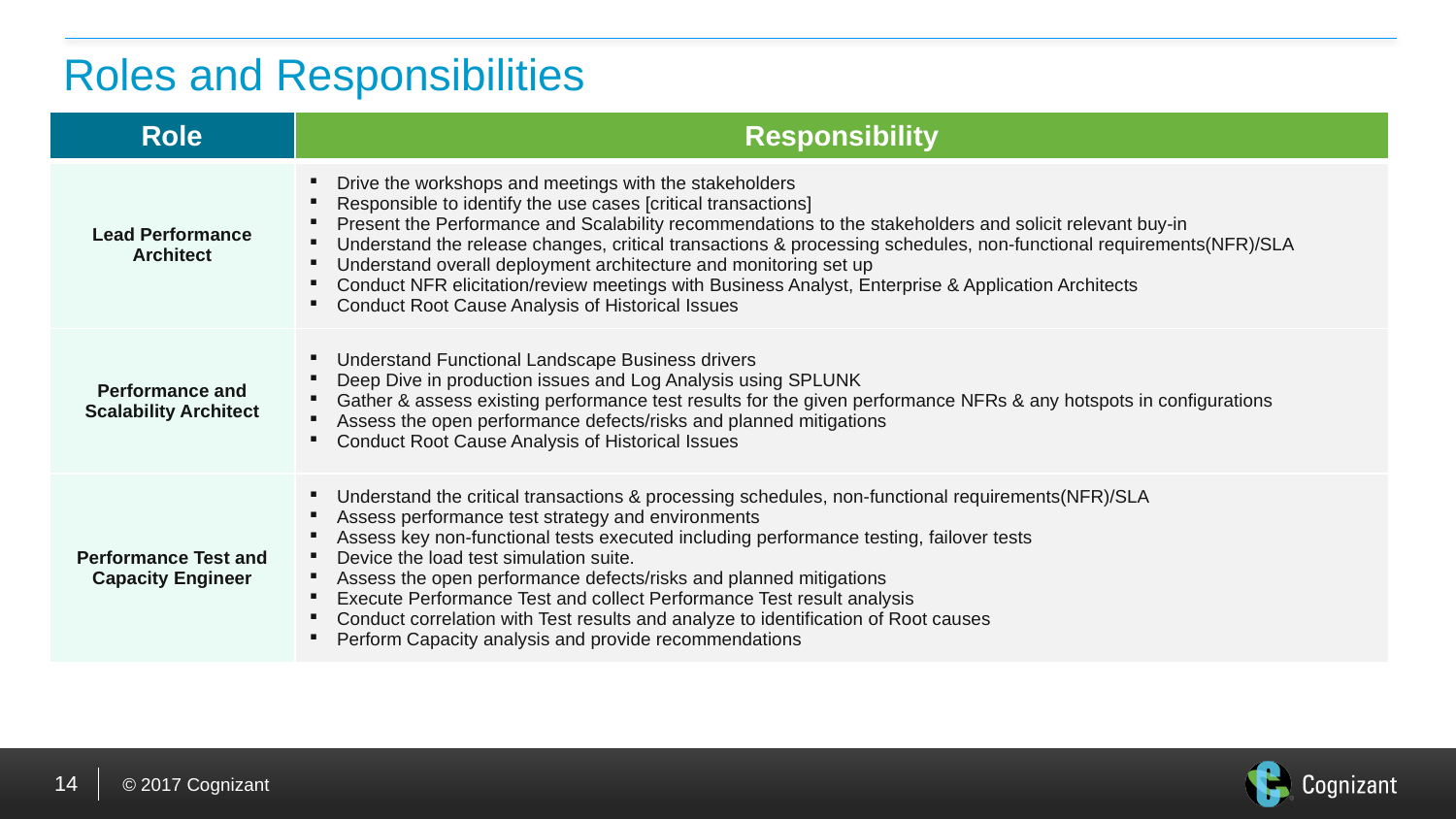

# Roles and Responsibilities
| Role | Responsibility |
| --- | --- |
| Lead Performance Architect | Drive the workshops and meetings with the stakeholders Responsible to identify the use cases [critical transactions] Present the Performance and Scalability recommendations to the stakeholders and solicit relevant buy-in Understand the release changes, critical transactions & processing schedules, non-functional requirements(NFR)/SLA Understand overall deployment architecture and monitoring set up Conduct NFR elicitation/review meetings with Business Analyst, Enterprise & Application Architects Conduct Root Cause Analysis of Historical Issues |
| Performance and Scalability Architect | Understand Functional Landscape Business drivers Deep Dive in production issues and Log Analysis using SPLUNK Gather & assess existing performance test results for the given performance NFRs & any hotspots in configurations Assess the open performance defects/risks and planned mitigations Conduct Root Cause Analysis of Historical Issues |
| Performance Test and Capacity Engineer | Understand the critical transactions & processing schedules, non-functional requirements(NFR)/SLA Assess performance test strategy and environments Assess key non-functional tests executed including performance testing, failover tests Device the load test simulation suite. Assess the open performance defects/risks and planned mitigations Execute Performance Test and collect Performance Test result analysis Conduct correlation with Test results and analyze to identification of Root causes Perform Capacity analysis and provide recommendations |
14